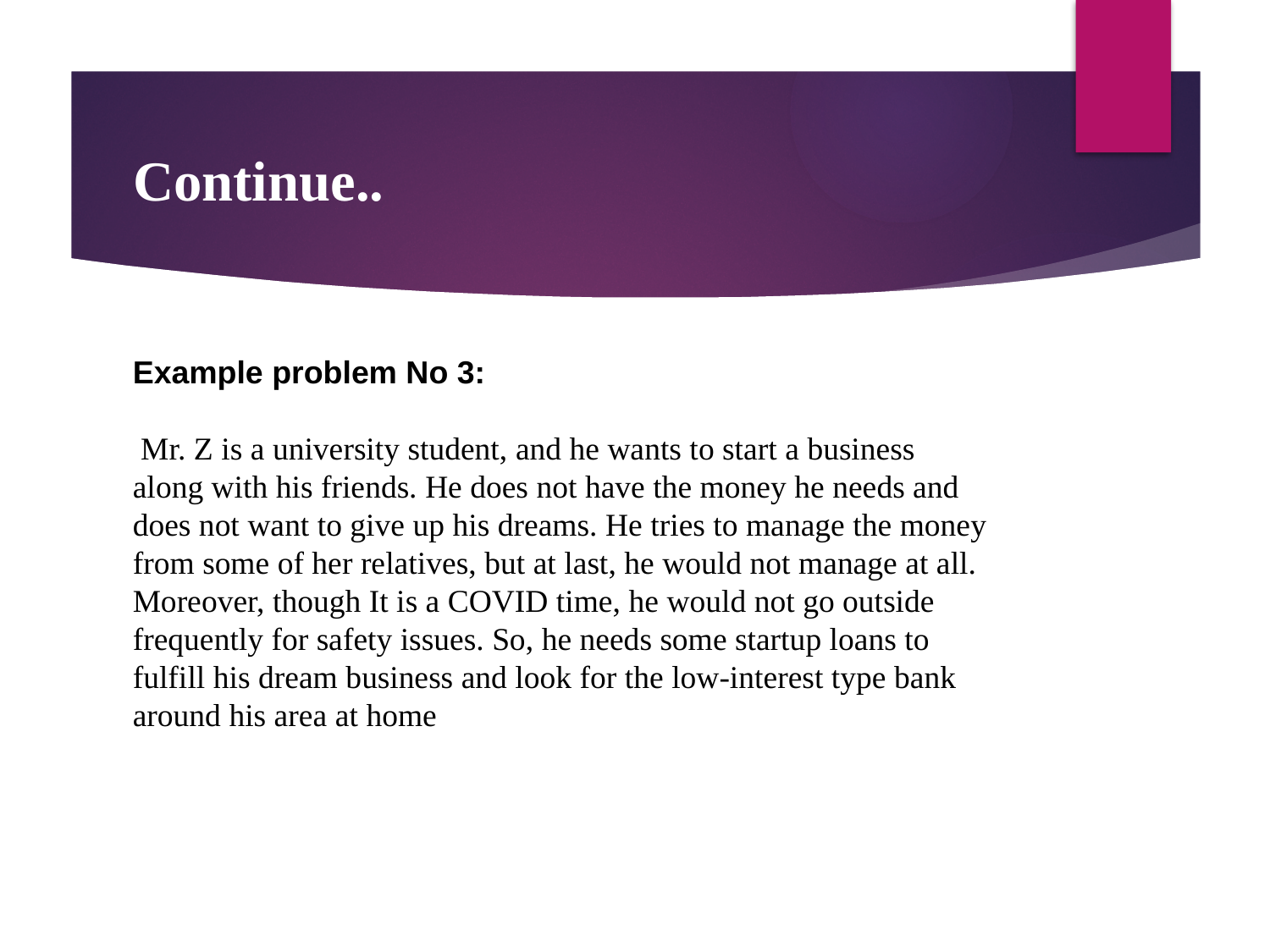

# Continue..
Example problem No 3:

 Mr. Z is a university student, and he wants to start a business along with his friends. He does not have the money he needs and does not want to give up his dreams. He tries to manage the money from some of her relatives, but at last, he would not manage at all. Moreover, though It is a COVID time, he would not go outside frequently for safety issues. So, he needs some startup loans to fulfill his dream business and look for the low-interest type bank around his area at home